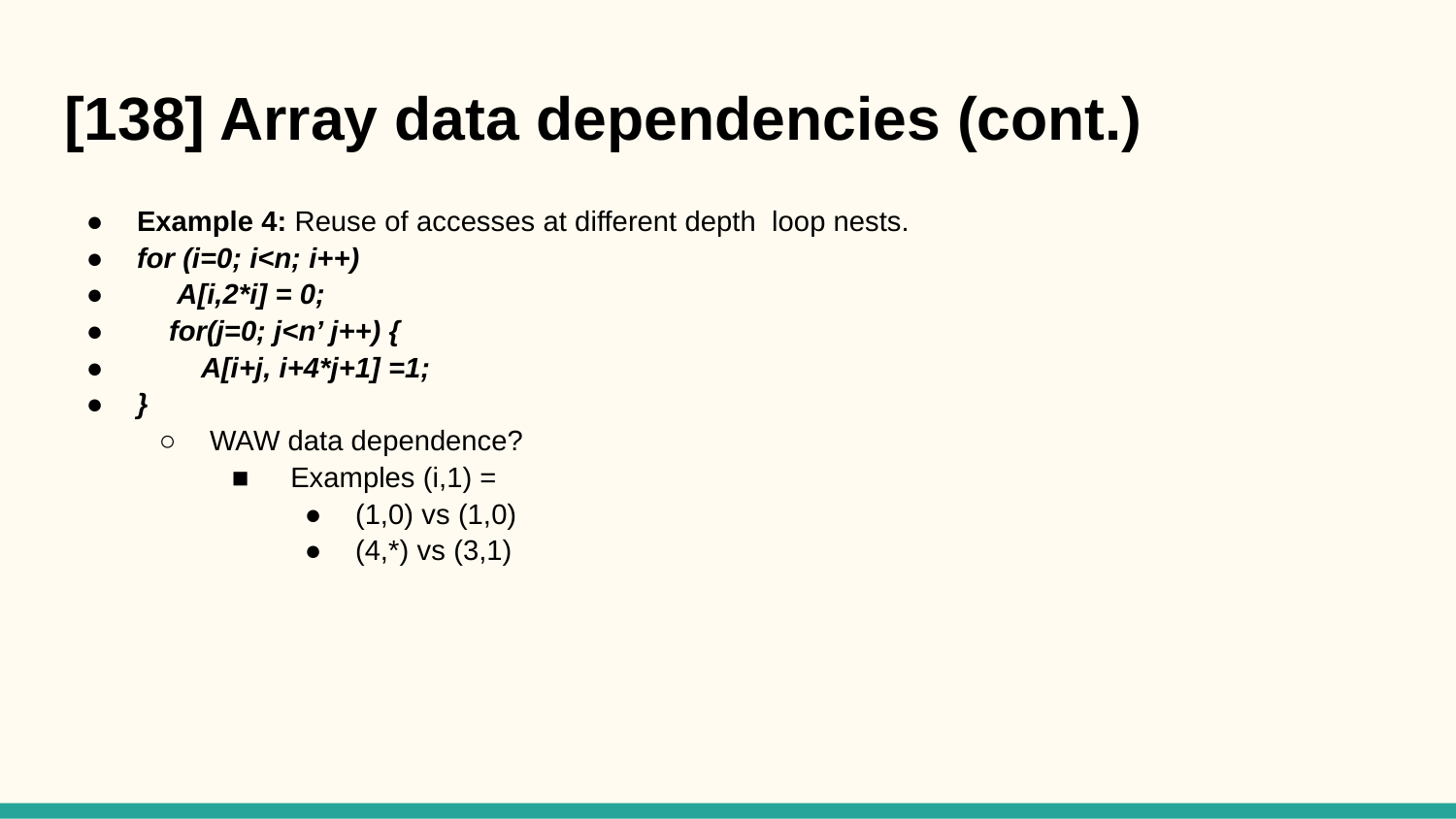

# [138] Array data dependencies (cont.)

Example 4: Reuse of accesses at different depth  loop nests.
for (i=0; i<n; i++)
     A[i,2*i] = 0;
    for(j=0; j<n’ j++) {
        A[i+j, i+4*j+1] =1;
}
WAW data dependence?
 Examples (i,1) =
(1,0) vs (1,0)
(4,*) vs (3,1)